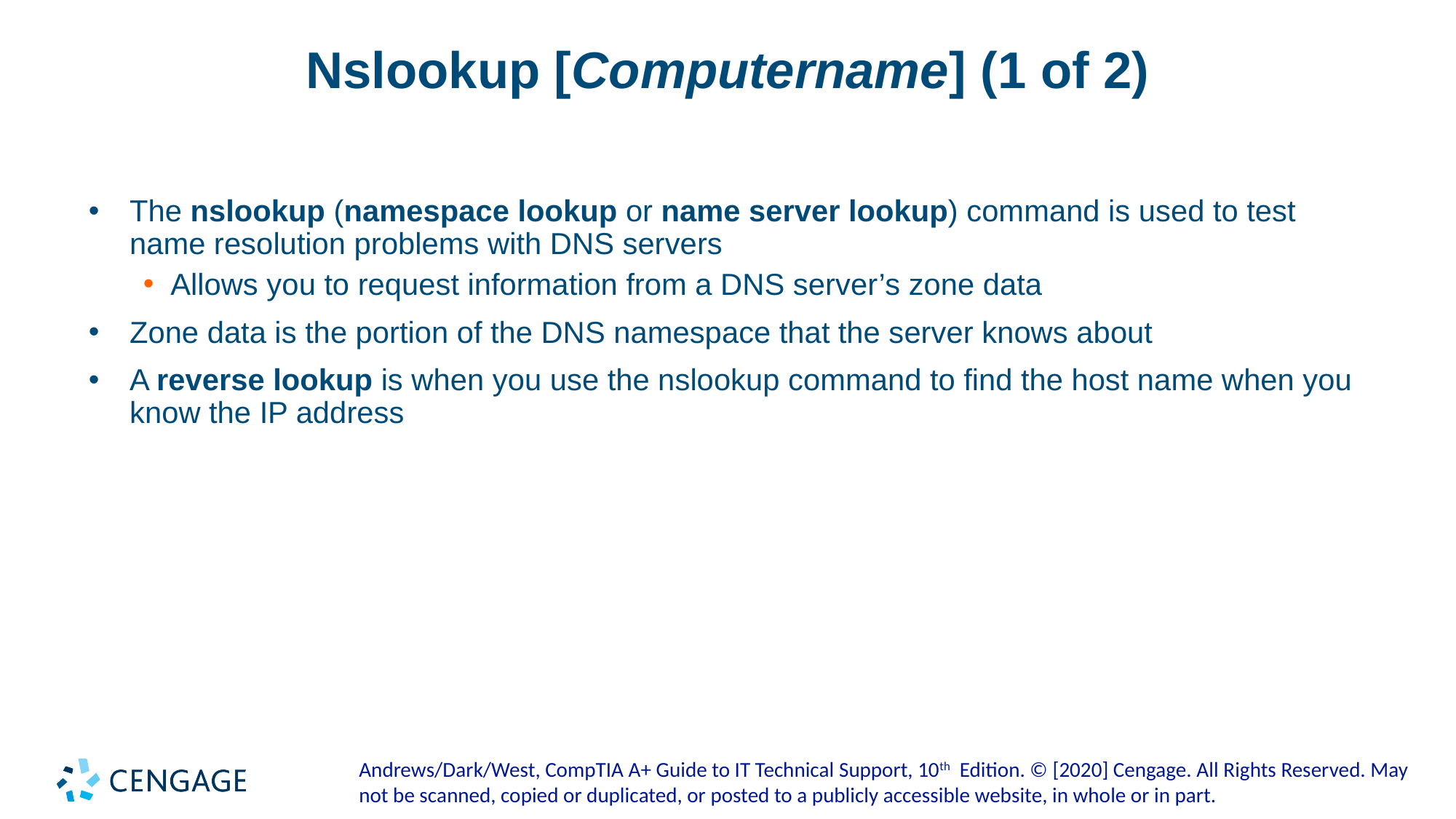

# Nslookup [Computername] (1 of 2)
The nslookup (namespace lookup or name server lookup) command is used to test name resolution problems with DNS servers
Allows you to request information from a DNS server’s zone data
Zone data is the portion of the DNS namespace that the server knows about
A reverse lookup is when you use the nslookup command to find the host name when you know the IP address